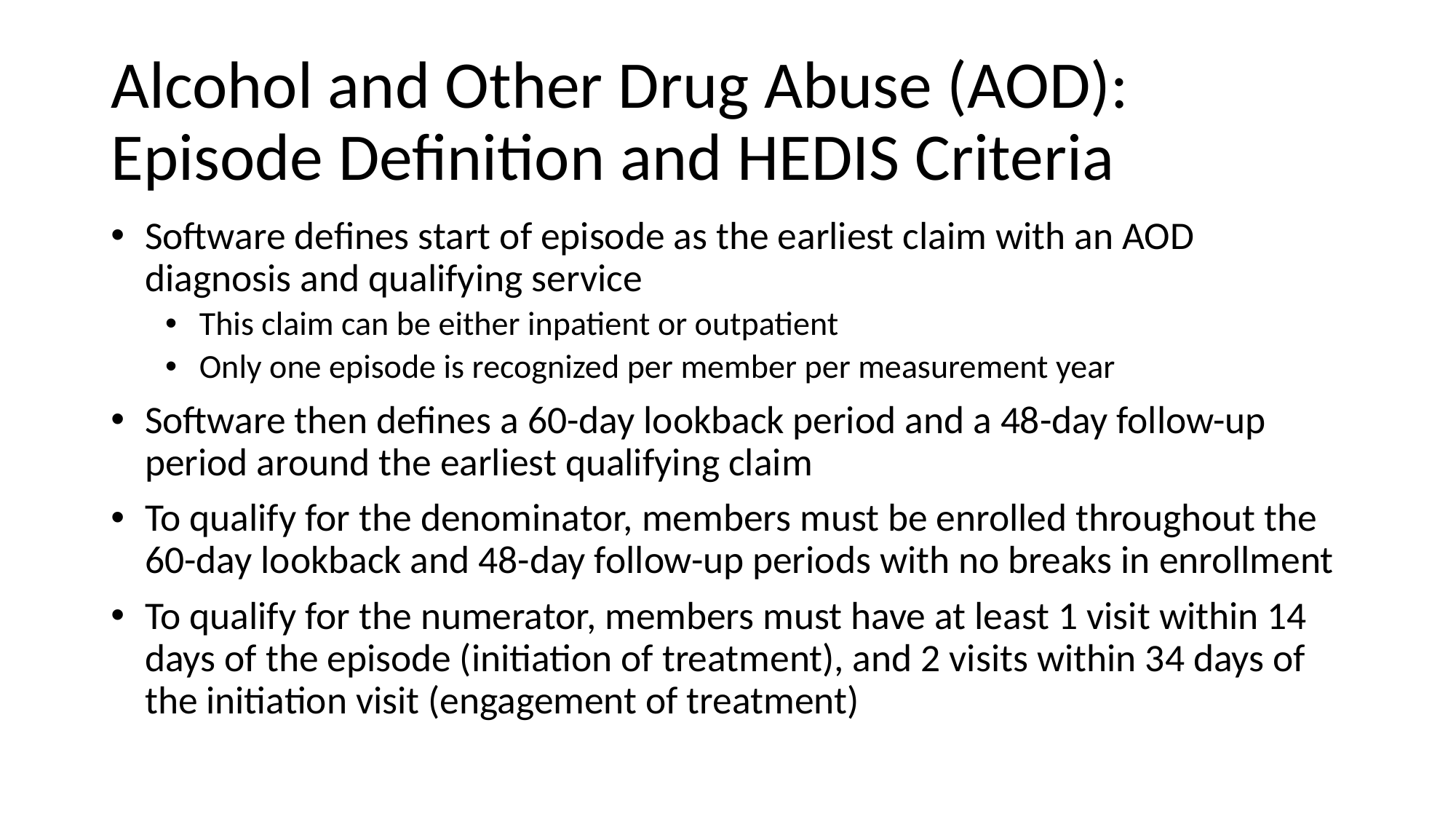

# Alcohol and Other Drug Abuse (AOD): Episode Definition and HEDIS Criteria
Software defines start of episode as the earliest claim with an AOD diagnosis and qualifying service
This claim can be either inpatient or outpatient
Only one episode is recognized per member per measurement year
Software then defines a 60-day lookback period and a 48-day follow-up period around the earliest qualifying claim
To qualify for the denominator, members must be enrolled throughout the 60-day lookback and 48-day follow-up periods with no breaks in enrollment
To qualify for the numerator, members must have at least 1 visit within 14 days of the episode (initiation of treatment), and 2 visits within 34 days of the initiation visit (engagement of treatment)